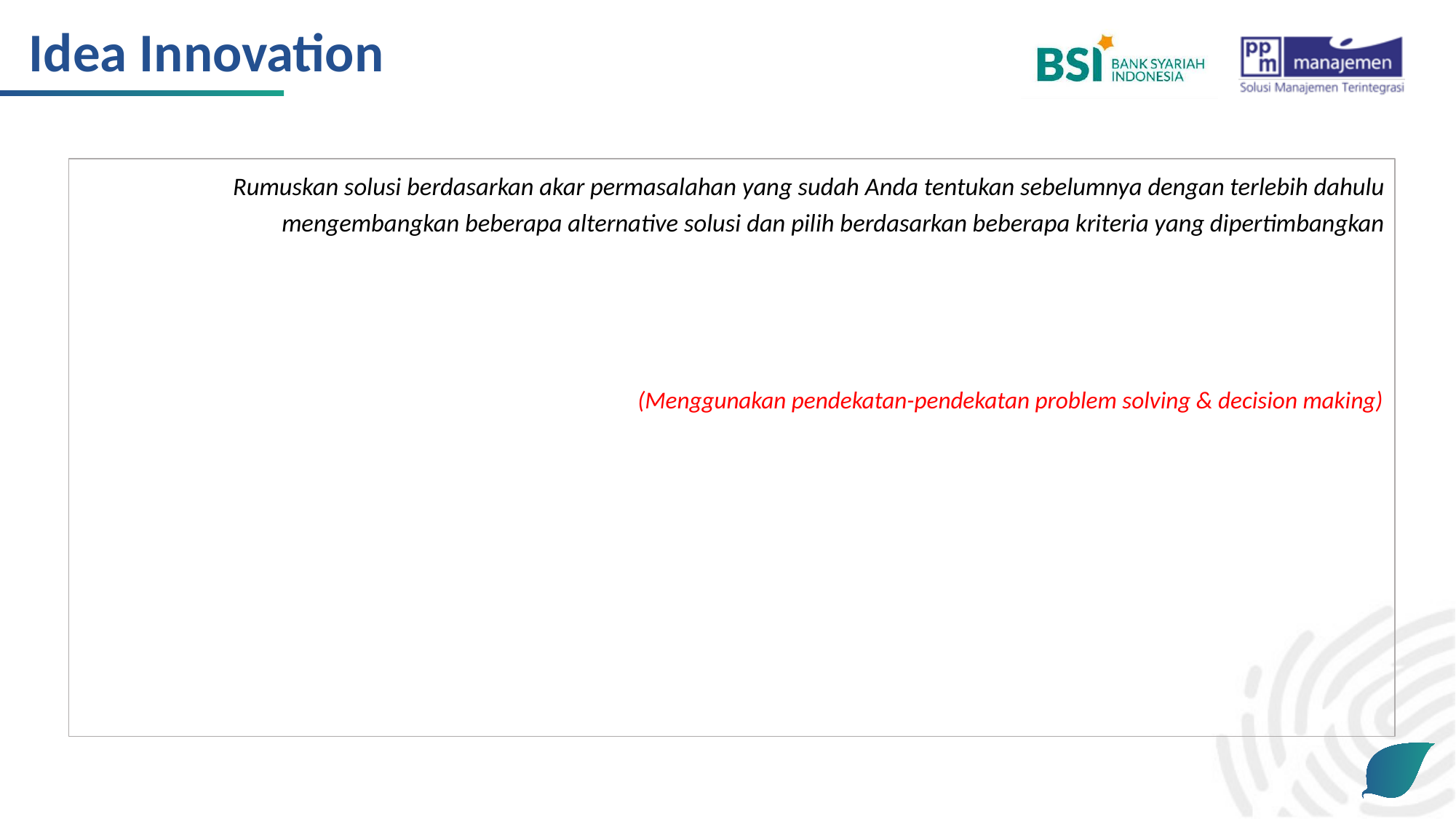

Idea Innovation
Rumuskan solusi berdasarkan akar permasalahan yang sudah Anda tentukan sebelumnya dengan terlebih dahulu mengembangkan beberapa alternative solusi dan pilih berdasarkan beberapa kriteria yang dipertimbangkan

(Menggunakan pendekatan-pendekatan problem solving & decision making)